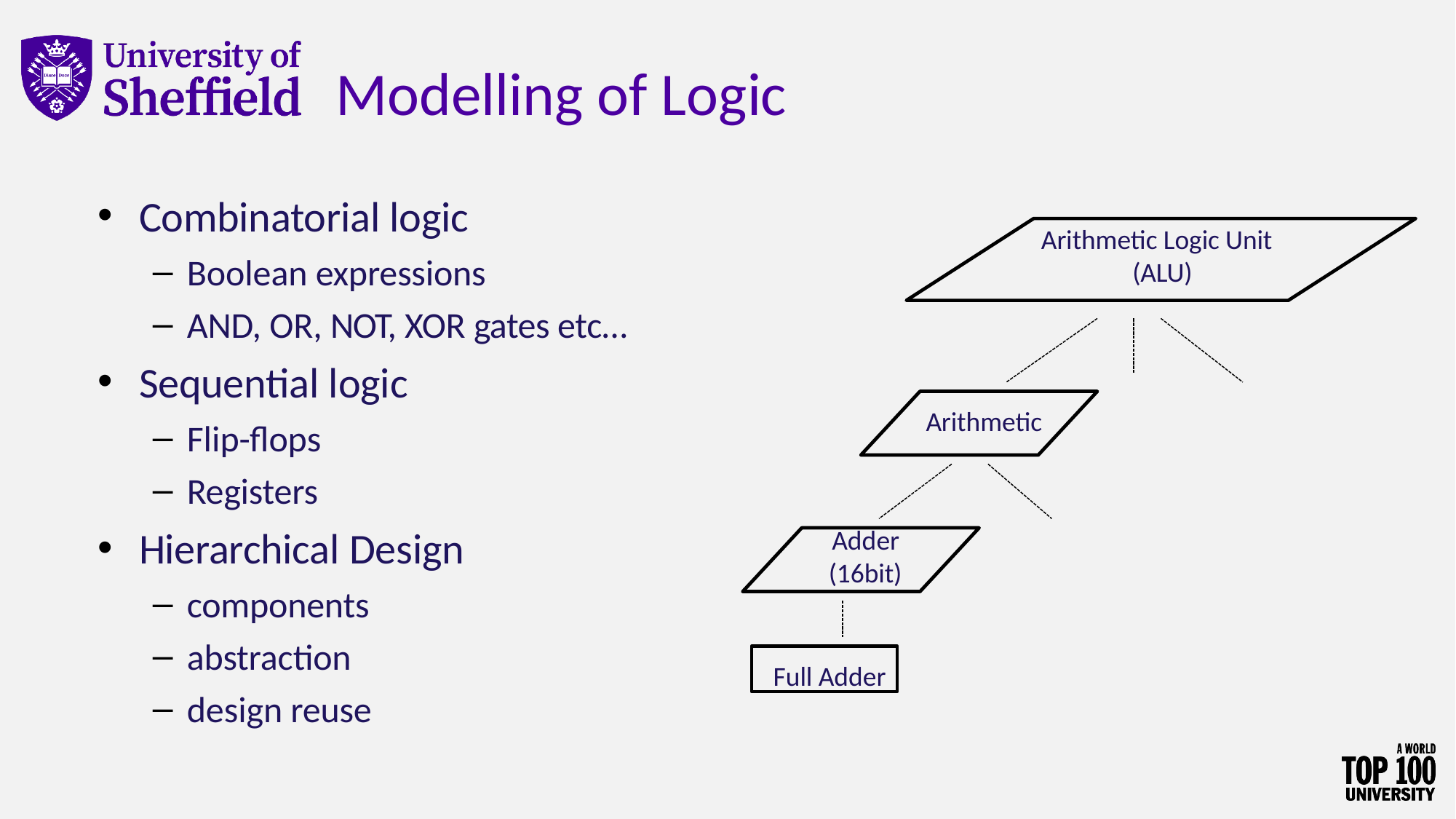

# Modelling of Logic
Combinatorial logic
Boolean expressions
AND, OR, NOT, XOR gates etc…
Sequential logic
Flip-flops
Registers
Hierarchical Design
components
abstraction
design reuse

Arithmetic Logic Unit  (ALU)

Arithmetic

Adder
(16bit)

Full Adder